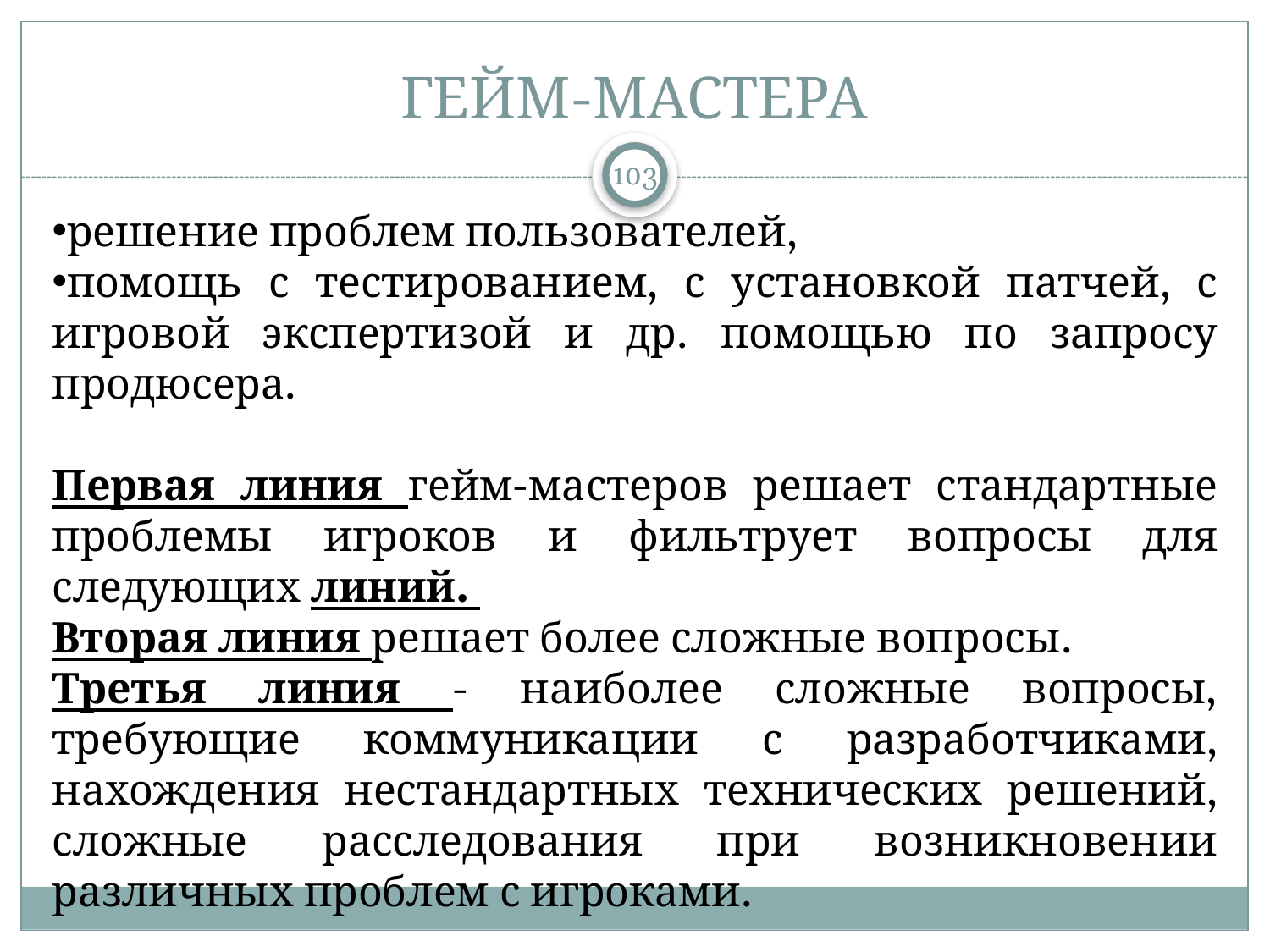

# ГЕЙМ-МАСТЕРА
103
решение проблем пользователей,
помощь с тестированием, с установкой патчей, с игровой экспертизой и др. помощью по запросу продюсера.

Первая линия гейм-мастеров решает стандартные проблемы игроков и фильтрует вопросы для следующих линий.
Вторая линия решает более сложные вопросы.
Третья линия - наиболее сложные вопросы, требующие коммуникации с разработчиками, нахождения нестандартных технических решений, сложные расследования при возникновении различных проблем с игроками.